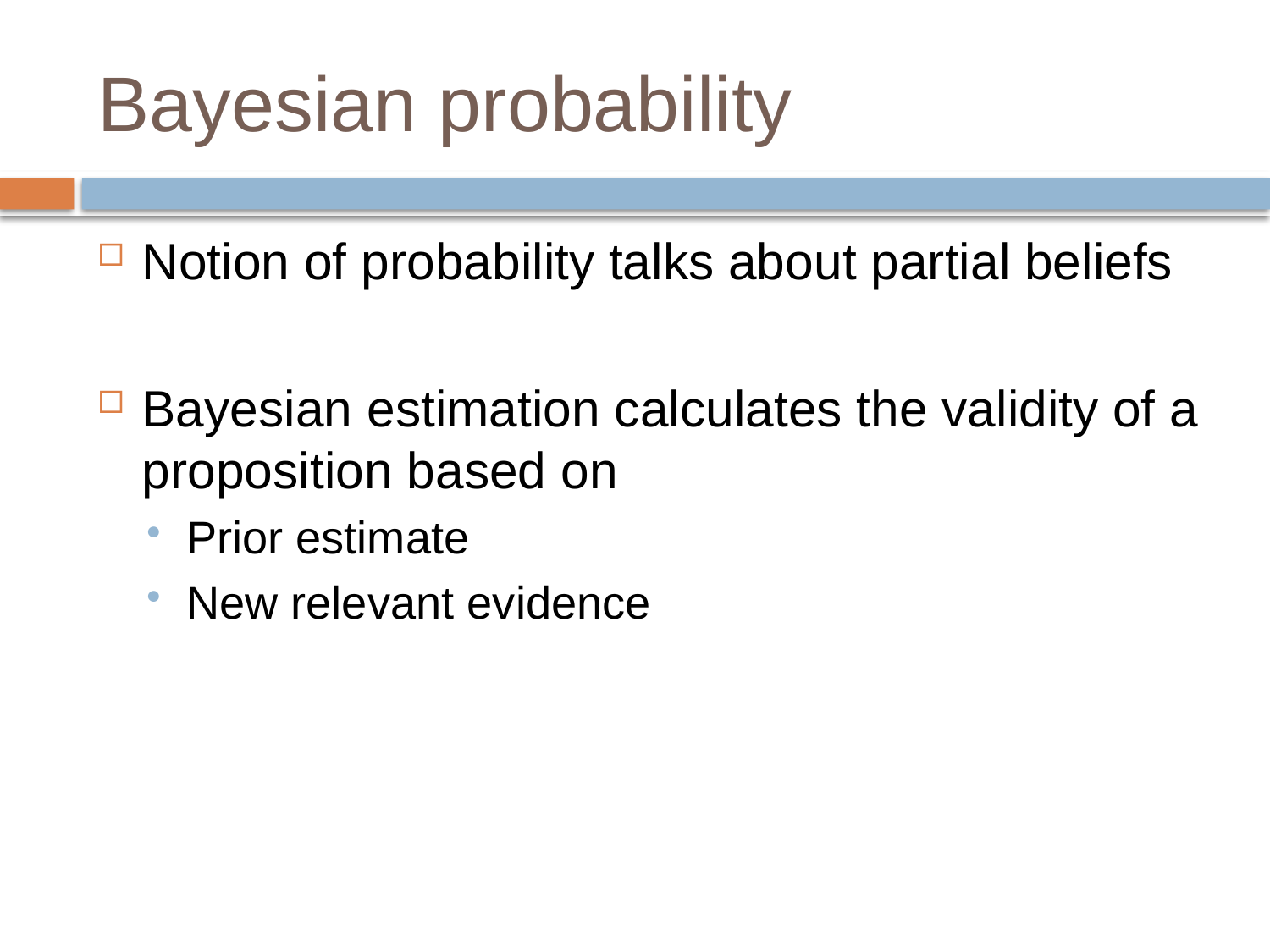

# Bayesian probability
Notion of probability talks about partial beliefs

Bayesian estimation calculates the validity of a proposition based on
Prior estimate
New relevant evidence